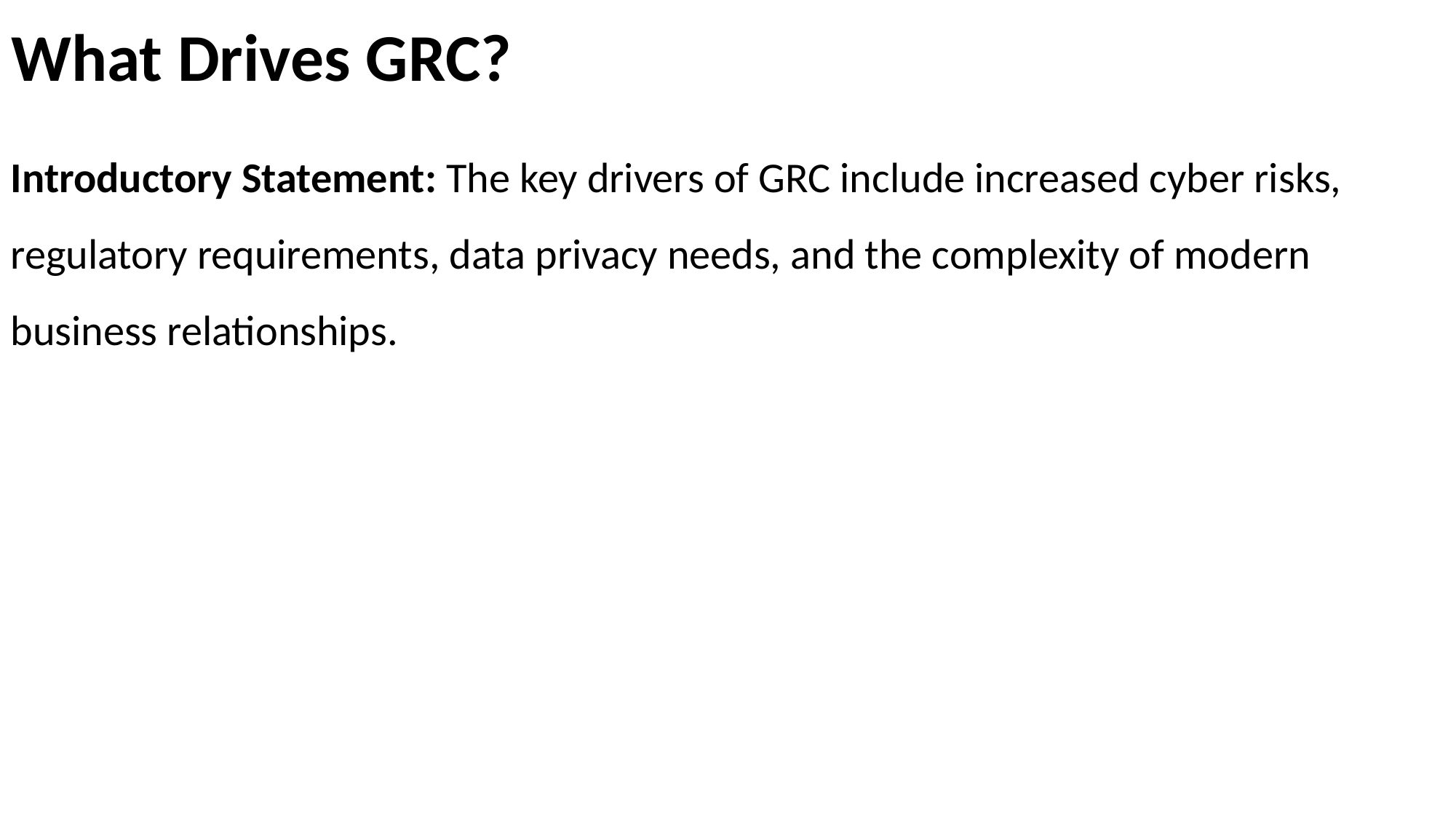

# What Drives GRC?
Introductory Statement: The key drivers of GRC include increased cyber risks, regulatory requirements, data privacy needs, and the complexity of modern business relationships.